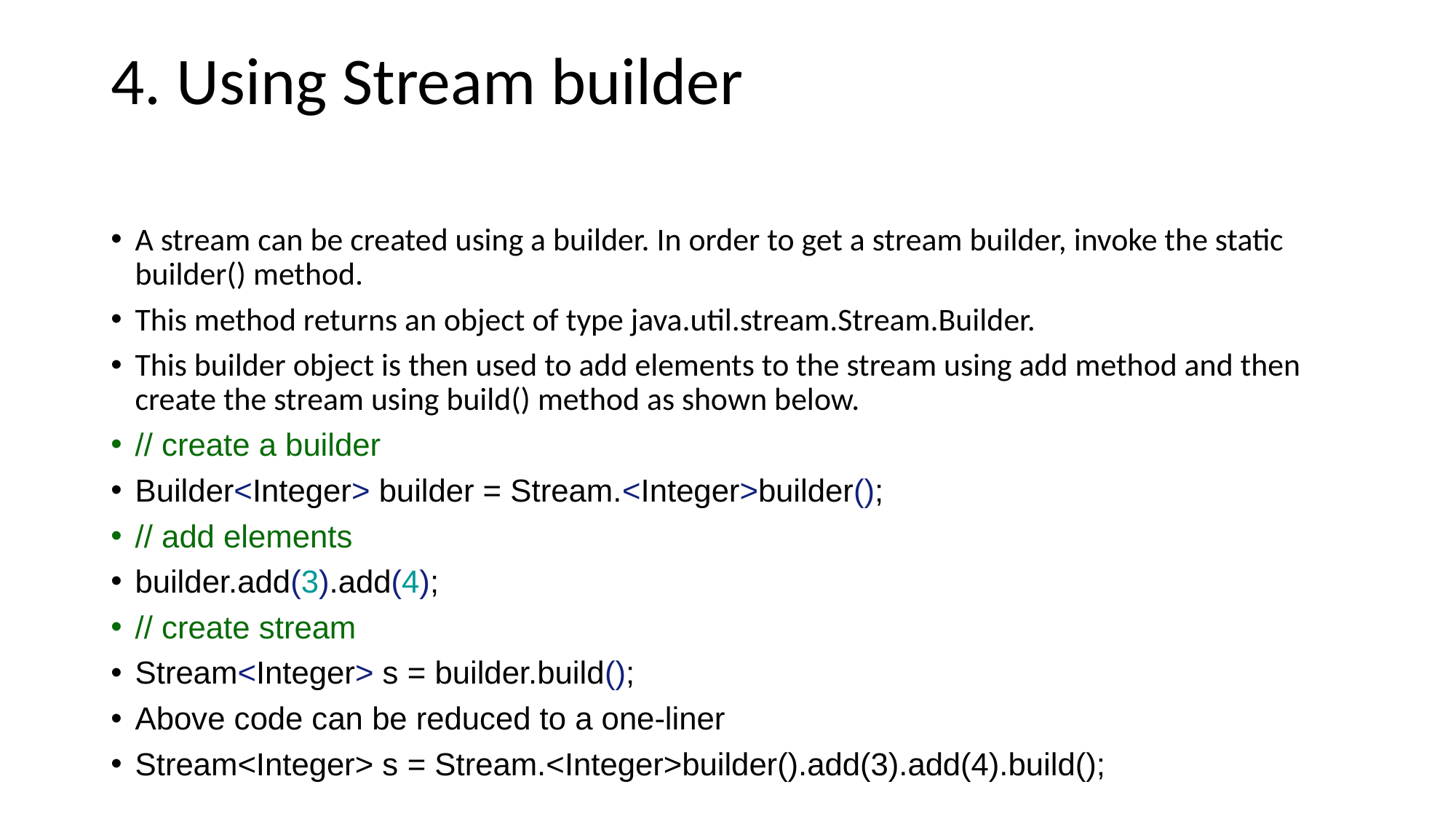

# 4. Using Stream builder
A stream can be created using a builder. In order to get a stream builder, invoke the static builder() method.
This method returns an object of type java.util.stream.Stream.Builder.
This builder object is then used to add elements to the stream using add method and then create the stream using build() method as shown below.
// create a builder
Builder<Integer> builder = Stream.<Integer>builder();
// add elements
builder.add(3).add(4);
// create stream
Stream<Integer> s = builder.build();
Above code can be reduced to a one-liner
Stream<Integer> s = Stream.<Integer>builder().add(3).add(4).build();